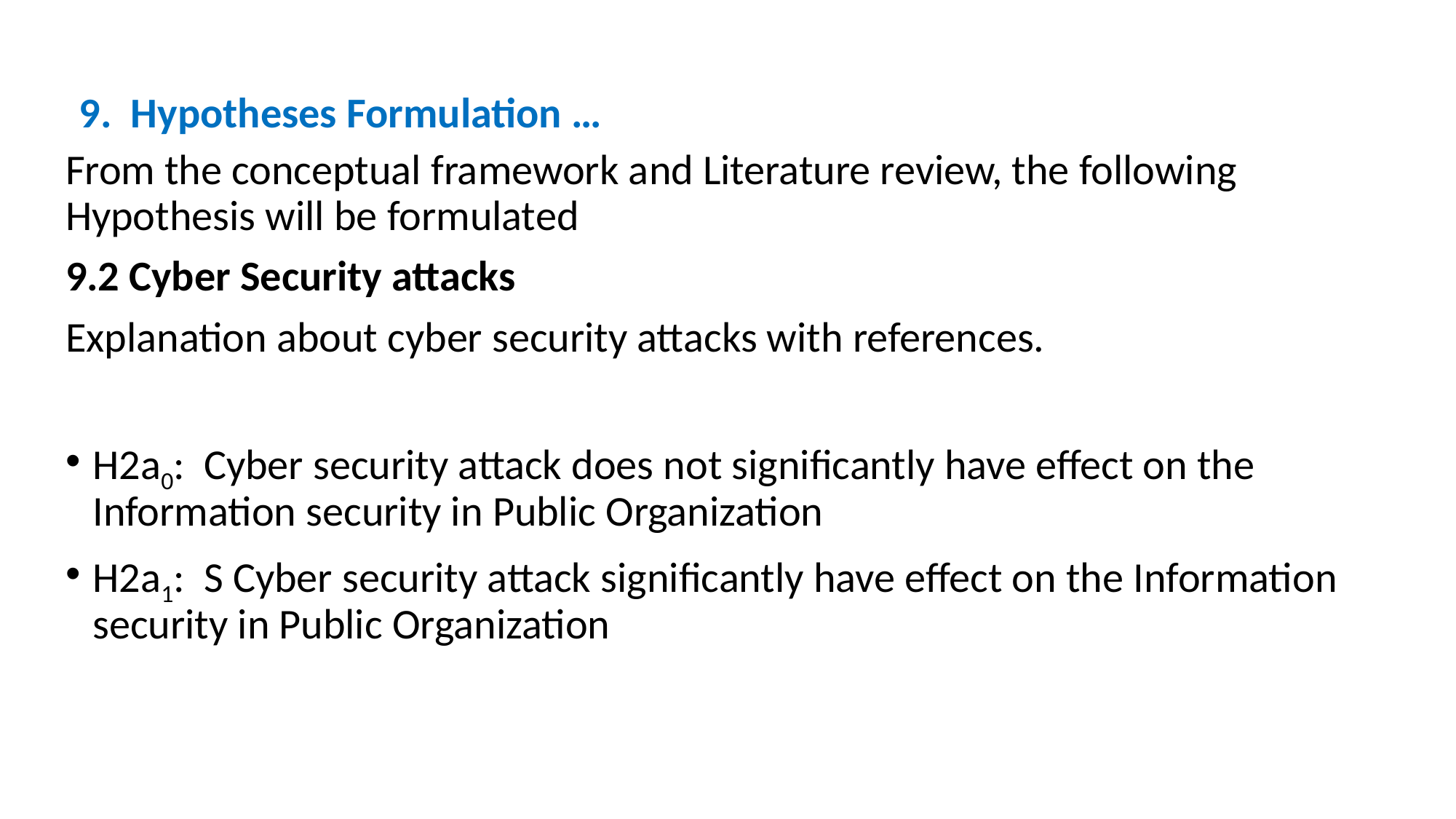

9.  Hypotheses Formulation …
From the conceptual framework and Literature review, the following Hypothesis will be formulated
9.2 Cyber Security attacks
Explanation about cyber security attacks with references.

H2a0:  Cyber security attack does not significantly have effect on the Information security in Public Organization
H2a1:  S Cyber security attack significantly have effect on the Information security in Public Organization